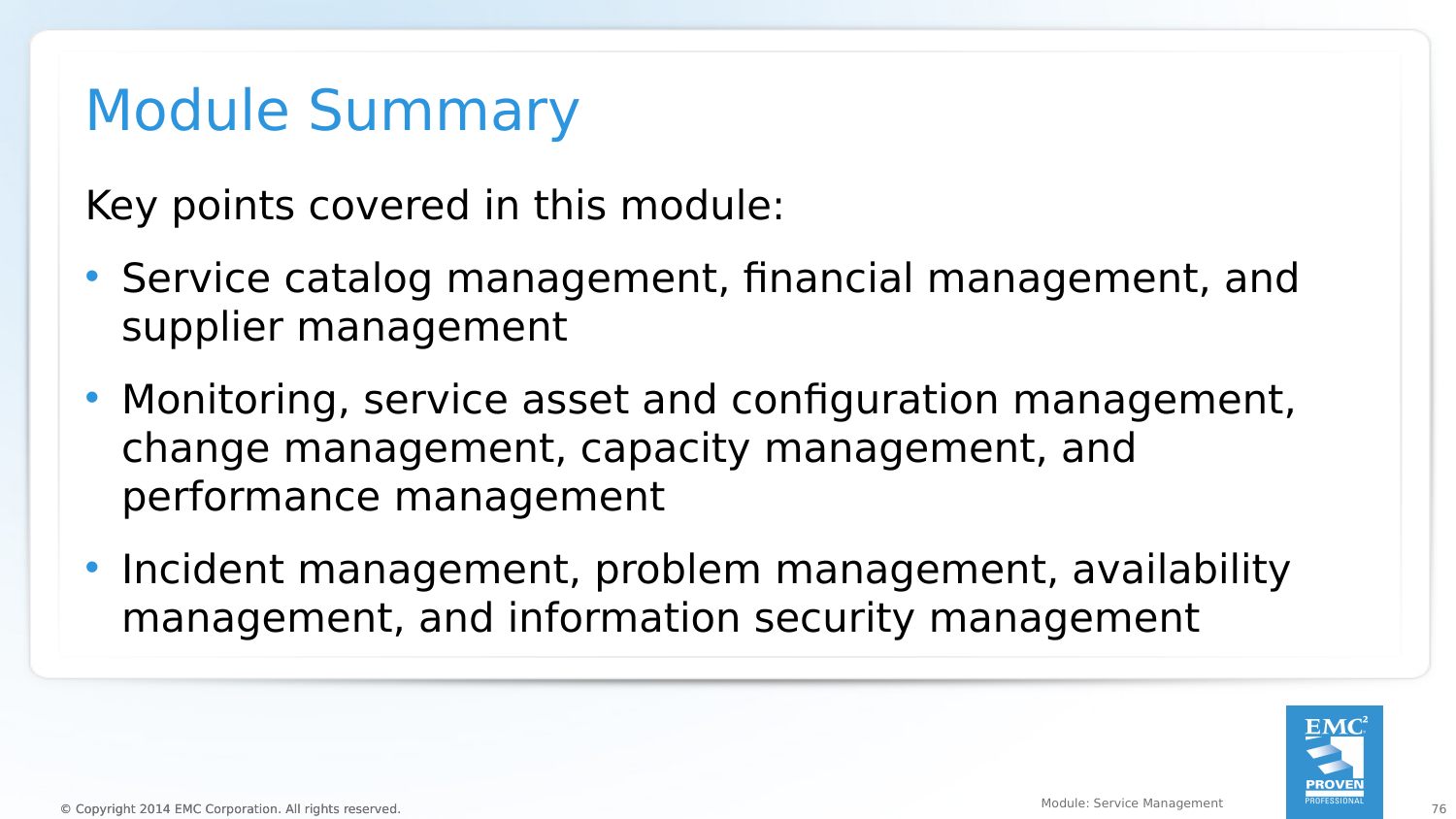

# Module Summary
Key points covered in this module:
Service catalog management, financial management, and supplier management
Monitoring, service asset and configuration management, change management, capacity management, and performance management
Incident management, problem management, availability management, and information security management

Module: Service Management